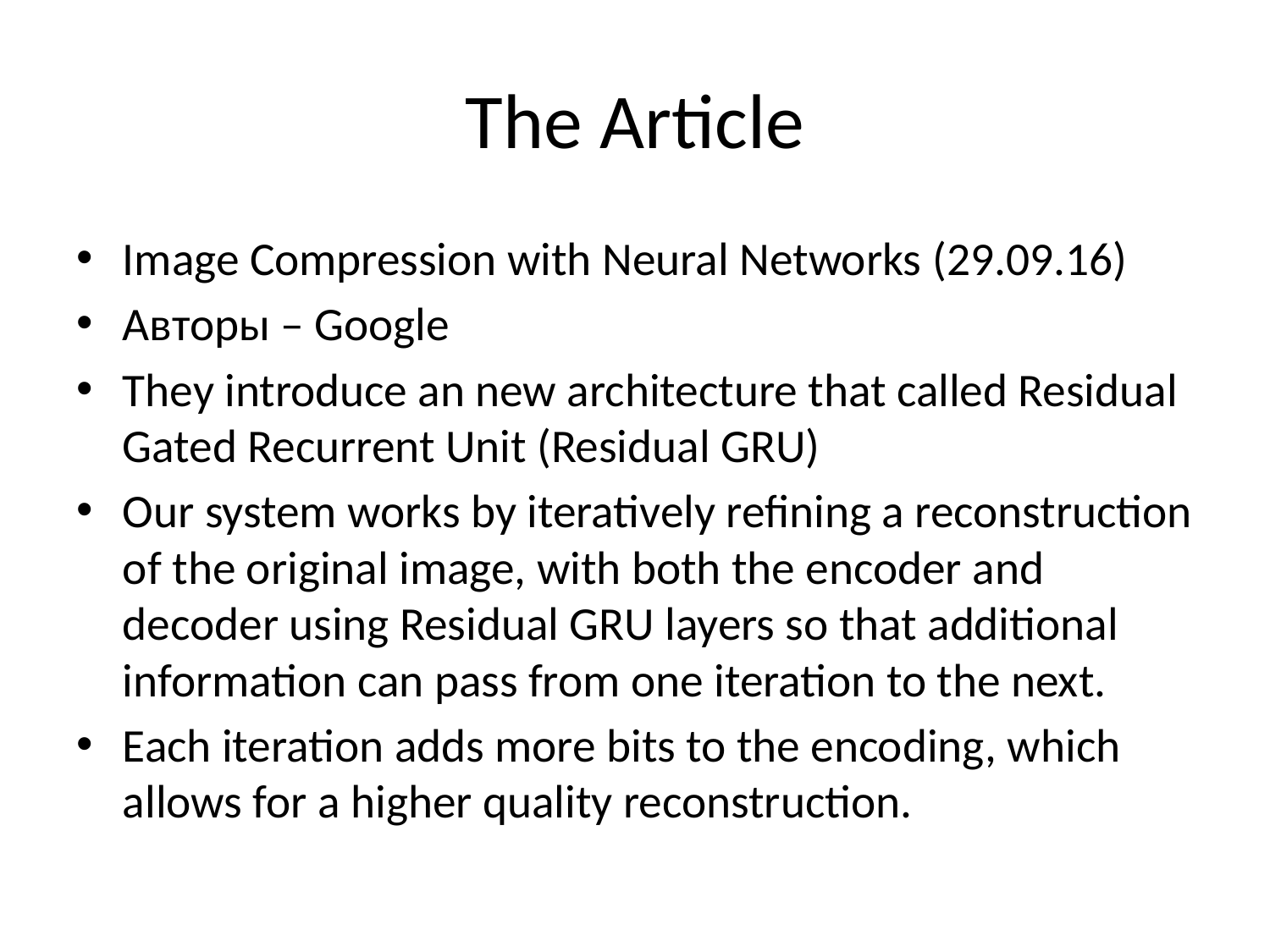

# The Article
Image Compression with Neural Networks (29.09.16)
Авторы – Google
They introduce an new architecture that called Residual Gated Recurrent Unit (Residual GRU)
Our system works by iteratively refining a reconstruction of the original image, with both the encoder and decoder using Residual GRU layers so that additional information can pass from one iteration to the next.
Each iteration adds more bits to the encoding, which allows for a higher quality reconstruction.